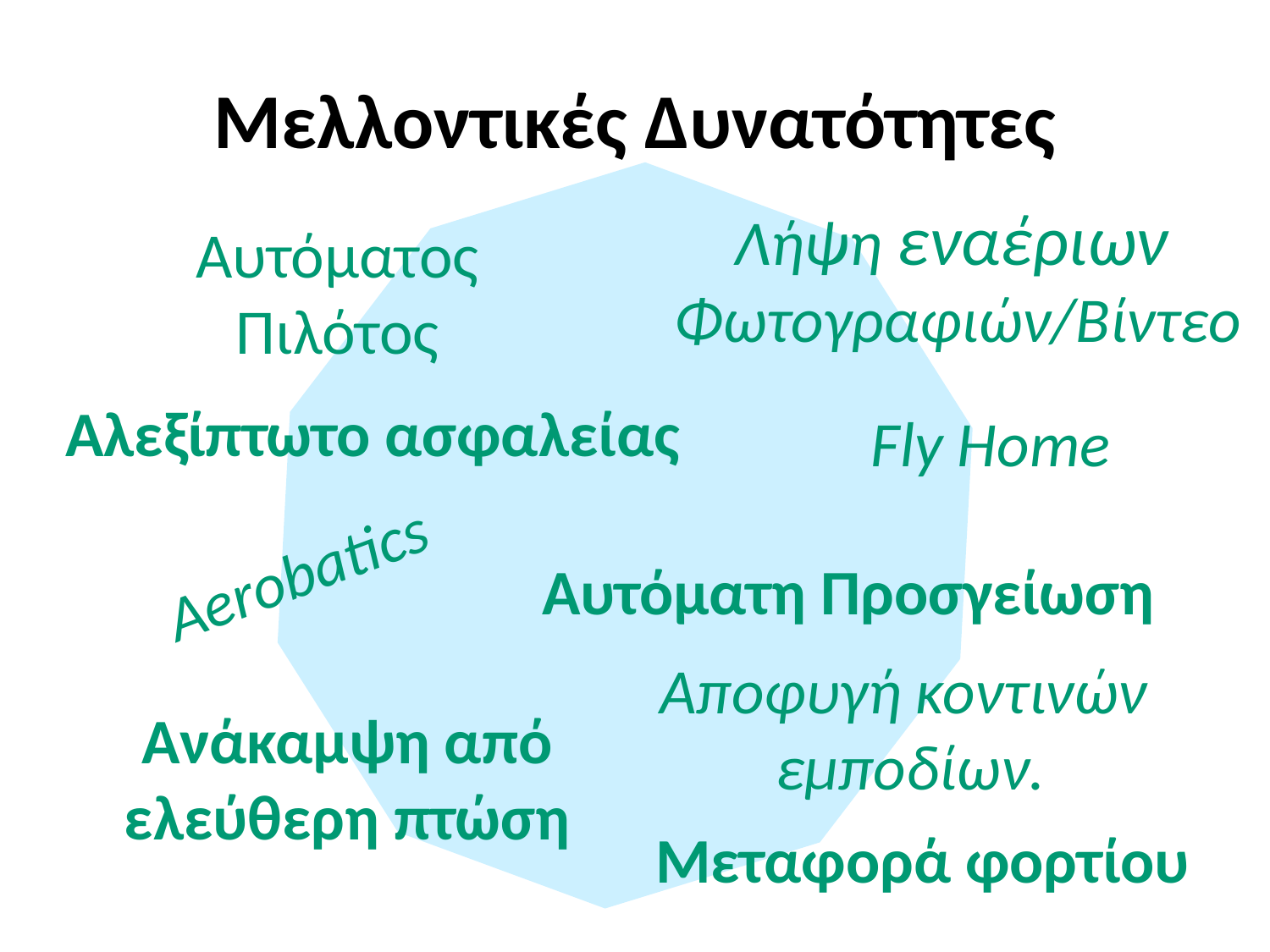

Μελλοντικές Δυνατότητες

Λήψη εναέριων
 Φωτογραφιών/Βίντεο
Αυτόματος
Πιλότος
Αλεξίπτωτο ασφαλείας
Fly Home
Aerobatics
Αυτόματη Προσγείωση
Αποφυγή κοντινών
 εμποδίων.
Ανάκαμψη από ελεύθερη πτώση
Μεταφορά φορτίου